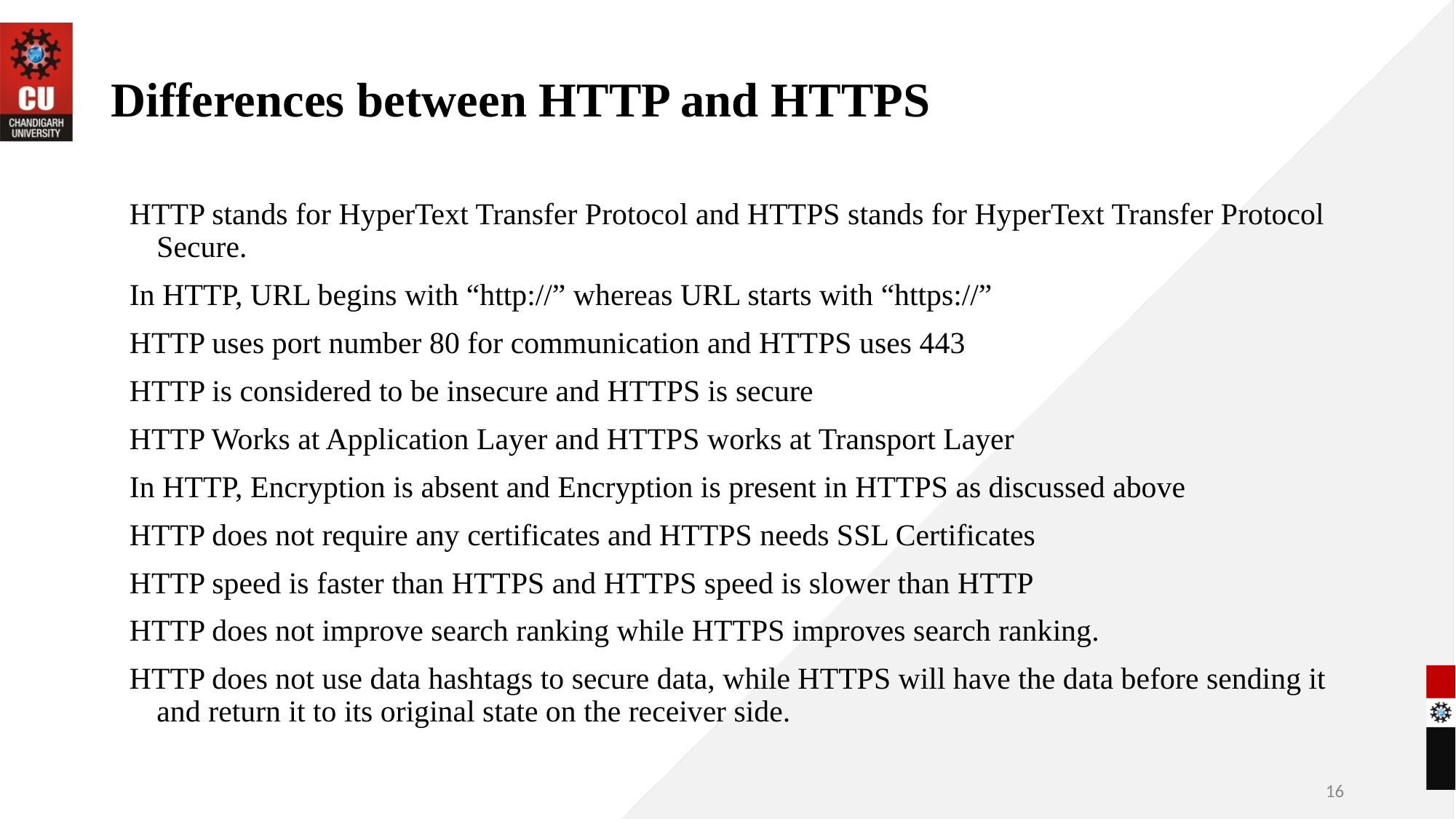

# Differences between HTTP and HTTPS
HTTP stands for HyperText Transfer Protocol and HTTPS stands for HyperText Transfer Protocol Secure.
In HTTP, URL begins with “http://” whereas URL starts with “https://”
HTTP uses port number 80 for communication and HTTPS uses 443
HTTP is considered to be insecure and HTTPS is secure
HTTP Works at Application Layer and HTTPS works at Transport Layer
In HTTP, Encryption is absent and Encryption is present in HTTPS as discussed above
HTTP does not require any certificates and HTTPS needs SSL Certificates
HTTP speed is faster than HTTPS and HTTPS speed is slower than HTTP
HTTP does not improve search ranking while HTTPS improves search ranking.
HTTP does not use data hashtags to secure data, while HTTPS will have the data before sending it and return it to its original state on the receiver side.

16